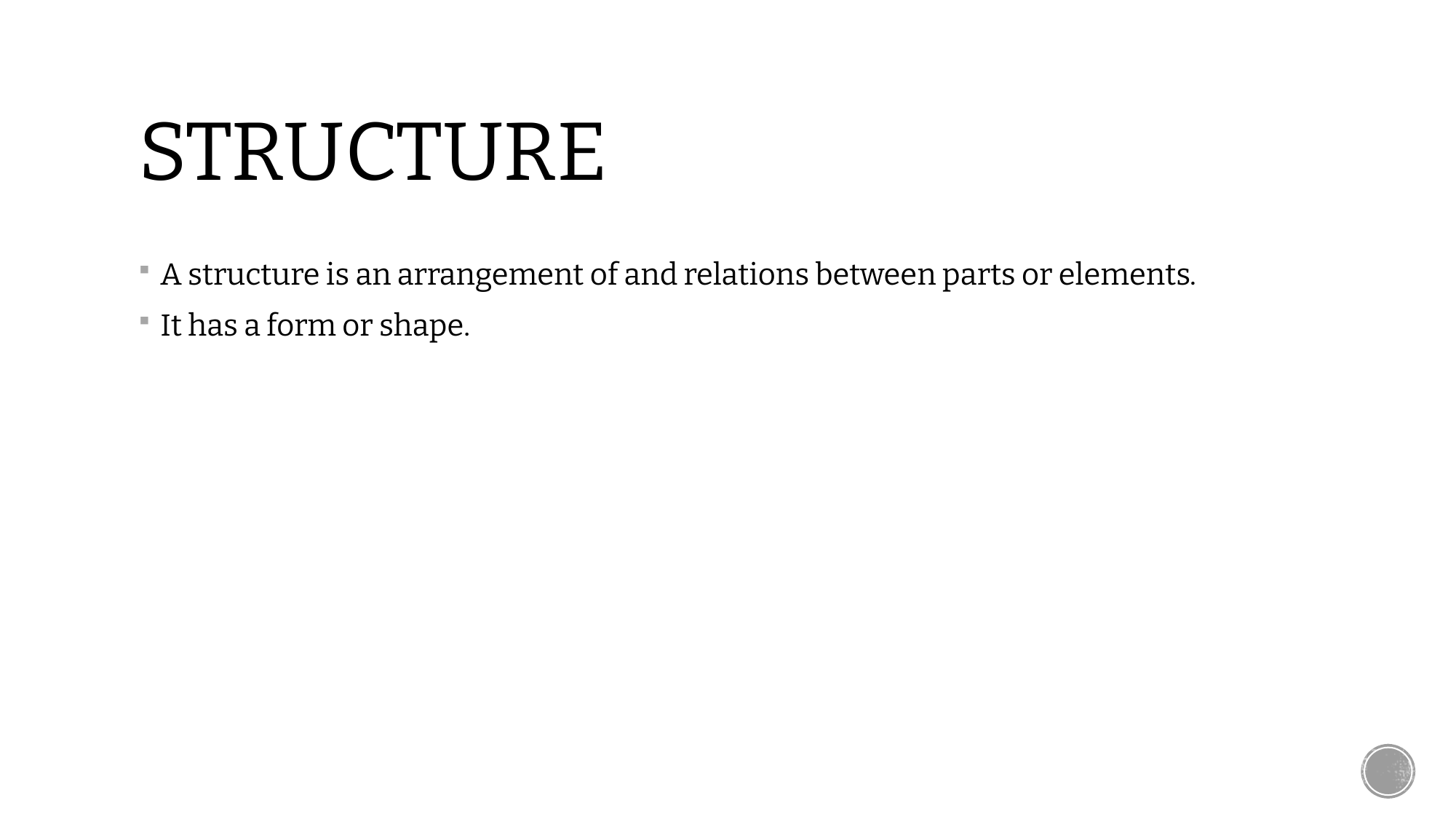

# Structure
A structure is an arrangement of and relations between parts or elements.
It has a form or shape.